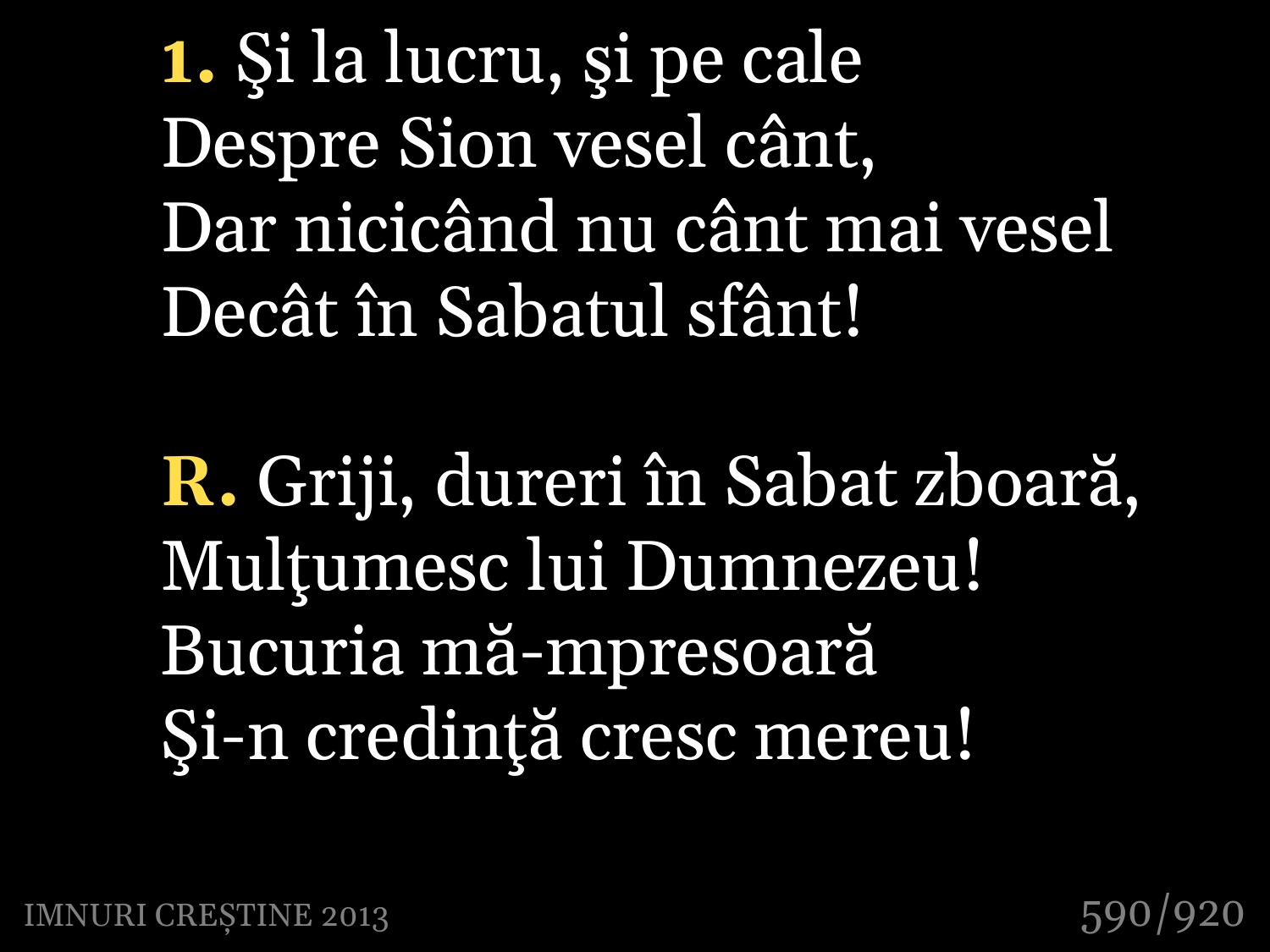

1. Şi la lucru, şi pe cale
Despre Sion vesel cânt,
Dar nicicând nu cânt mai vesel
Decât în Sabatul sfânt!

R. Griji, dureri în Sabat zboară,
Mulţumesc lui Dumnezeu!
Bucuria mă-mpresoară
Şi-n credinţă cresc mereu!
590/920
IMNURI CREȘTINE 2013